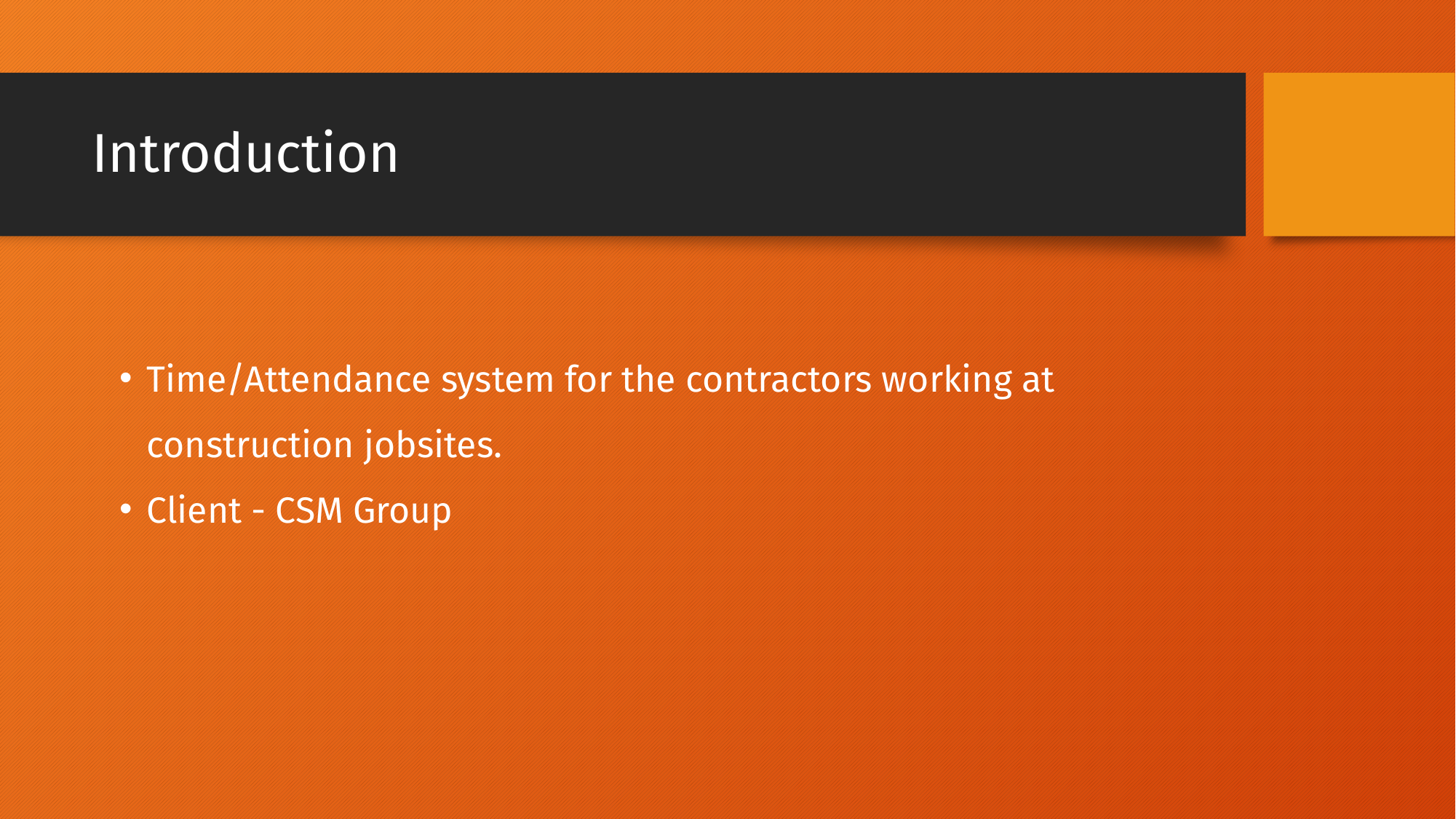

# Introduction

Time/Attendance system for the contractors working at construction jobsites.
Client - CSM Group